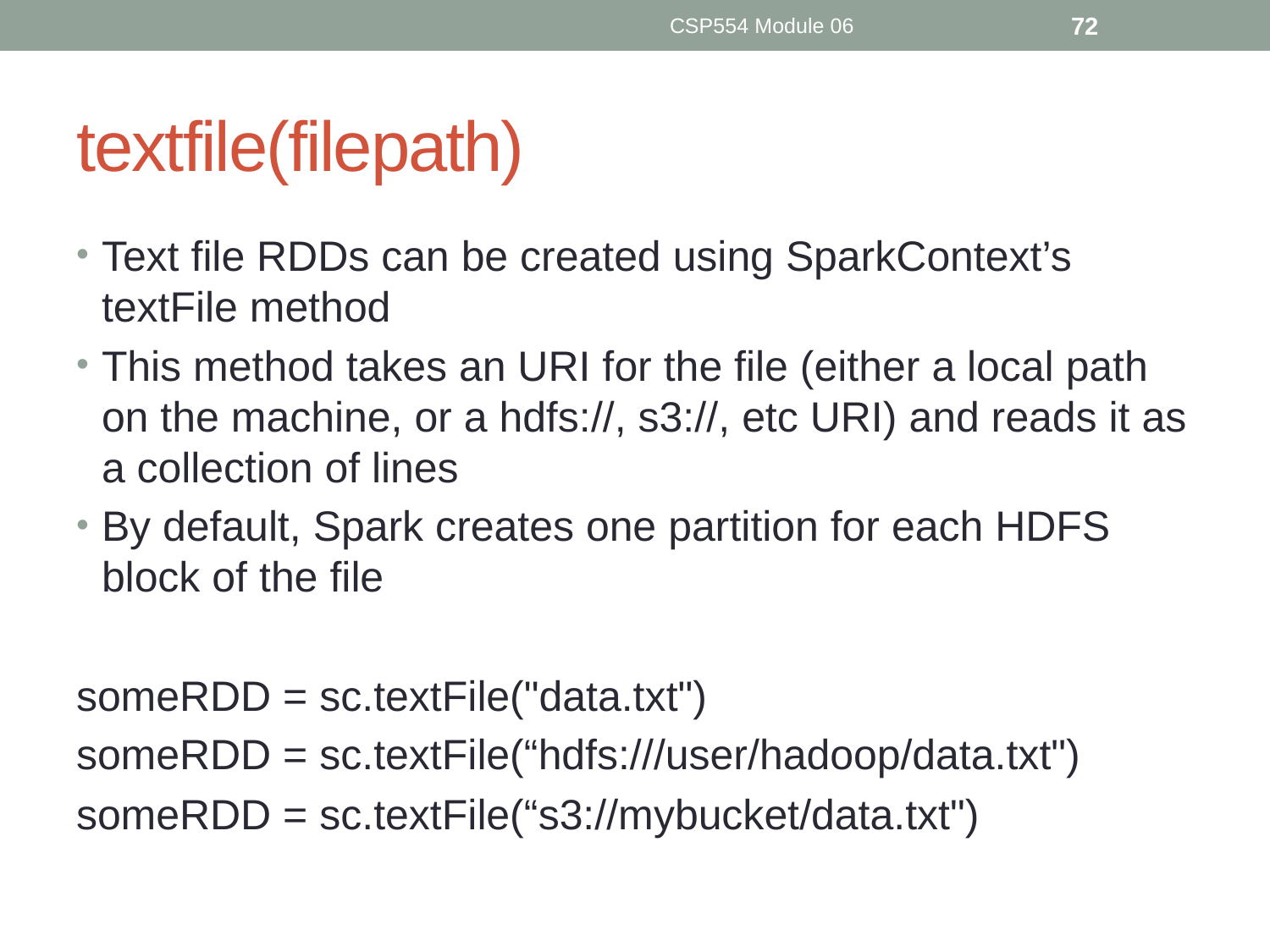

CSP554 Module 06
72
# textfile(filepath)
Text file RDDs can be created using SparkContext’s textFile method
This method takes an URI for the file (either a local path on the machine, or a hdfs://, s3://, etc URI) and reads it as a collection of lines
By default, Spark creates one partition for each HDFS block of the file

someRDD = sc.textFile("data.txt")
someRDD = sc.textFile(“hdfs:///user/hadoop/data.txt")
someRDD = sc.textFile(“s3://mybucket/data.txt")